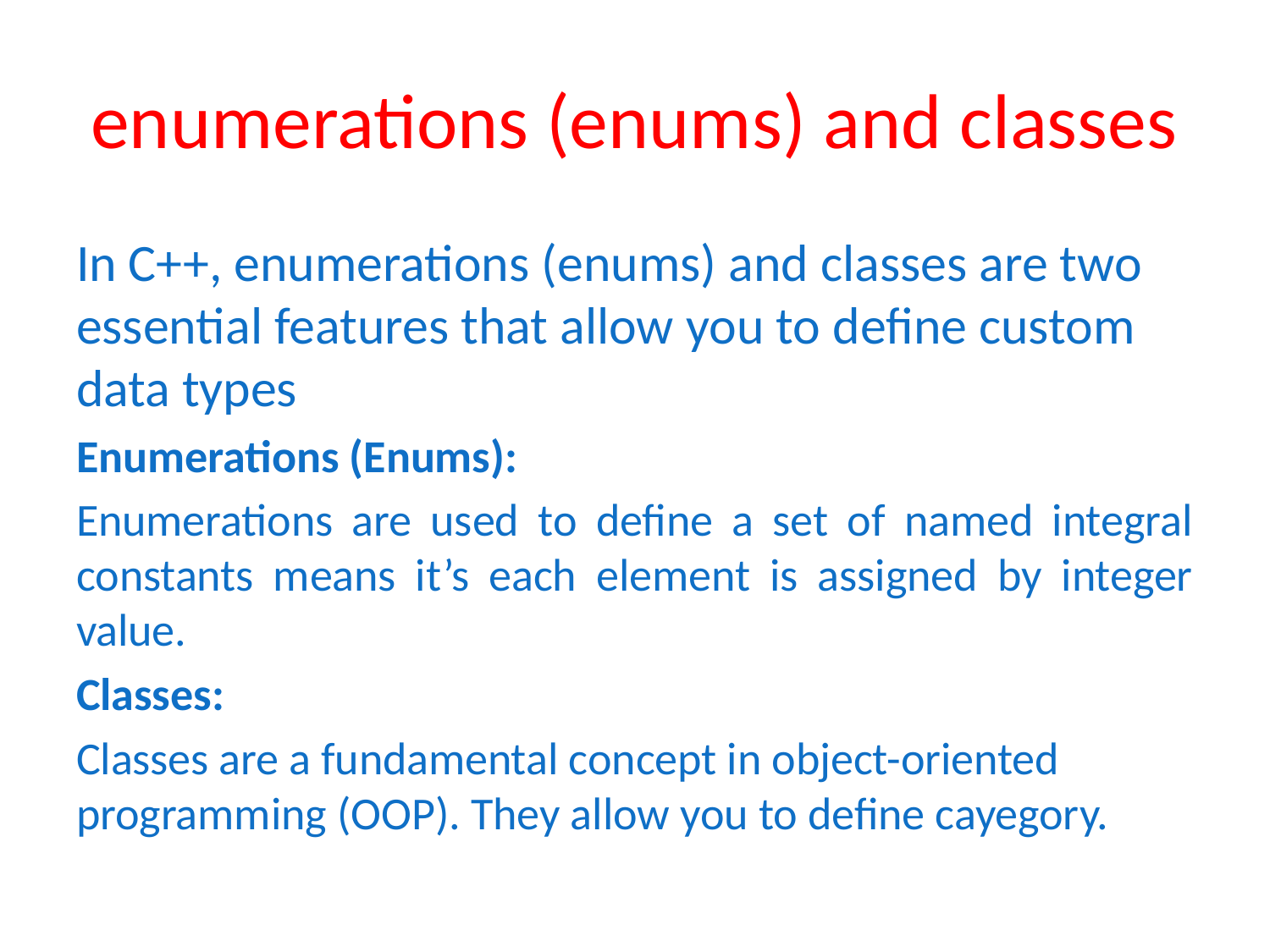

# enumerations (enums) and classes
In C++, enumerations (enums) and classes are two essential features that allow you to define custom data types
Enumerations (Enums):
Enumerations are used to define a set of named integral constants means it’s each element is assigned by integer value.
Classes:
Classes are a fundamental concept in object-oriented programming (OOP). They allow you to define cayegory.